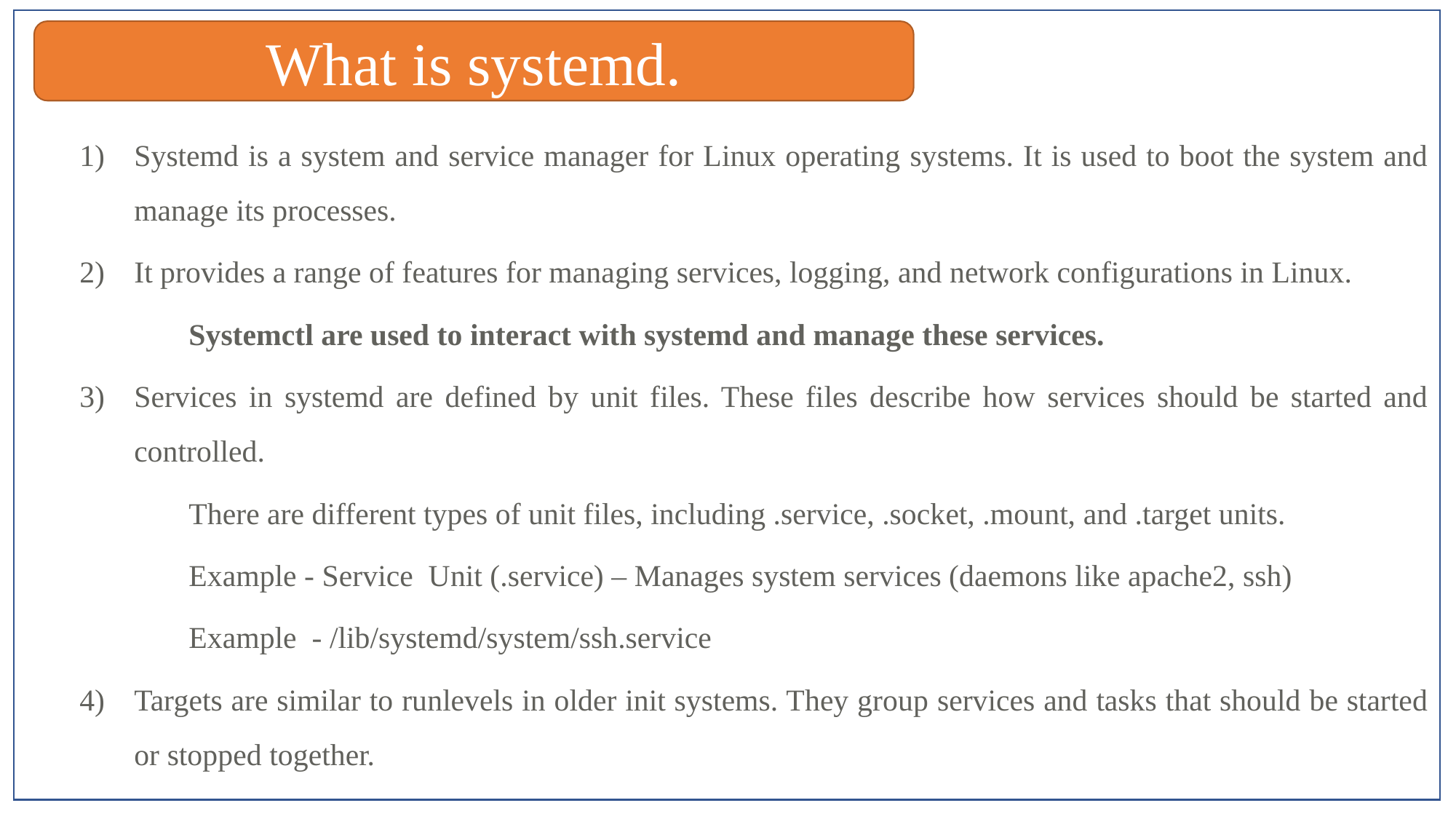

What is systemd.
Systemd is a system and service manager for Linux operating systems. It is used to boot the system and manage its processes.
It provides a range of features for managing services, logging, and network configurations in Linux.
	Systemctl are used to interact with systemd and manage these services.
Services in systemd are defined by unit files. These files describe how services should be started and controlled.
	There are different types of unit files, including .service, .socket, .mount, and .target units.
	Example - Service  Unit (.service) – Manages system services (daemons like apache2, ssh)
	Example  - /lib/systemd/system/ssh.service
Targets are similar to runlevels in older init systems. They group services and tasks that should be started or stopped together.